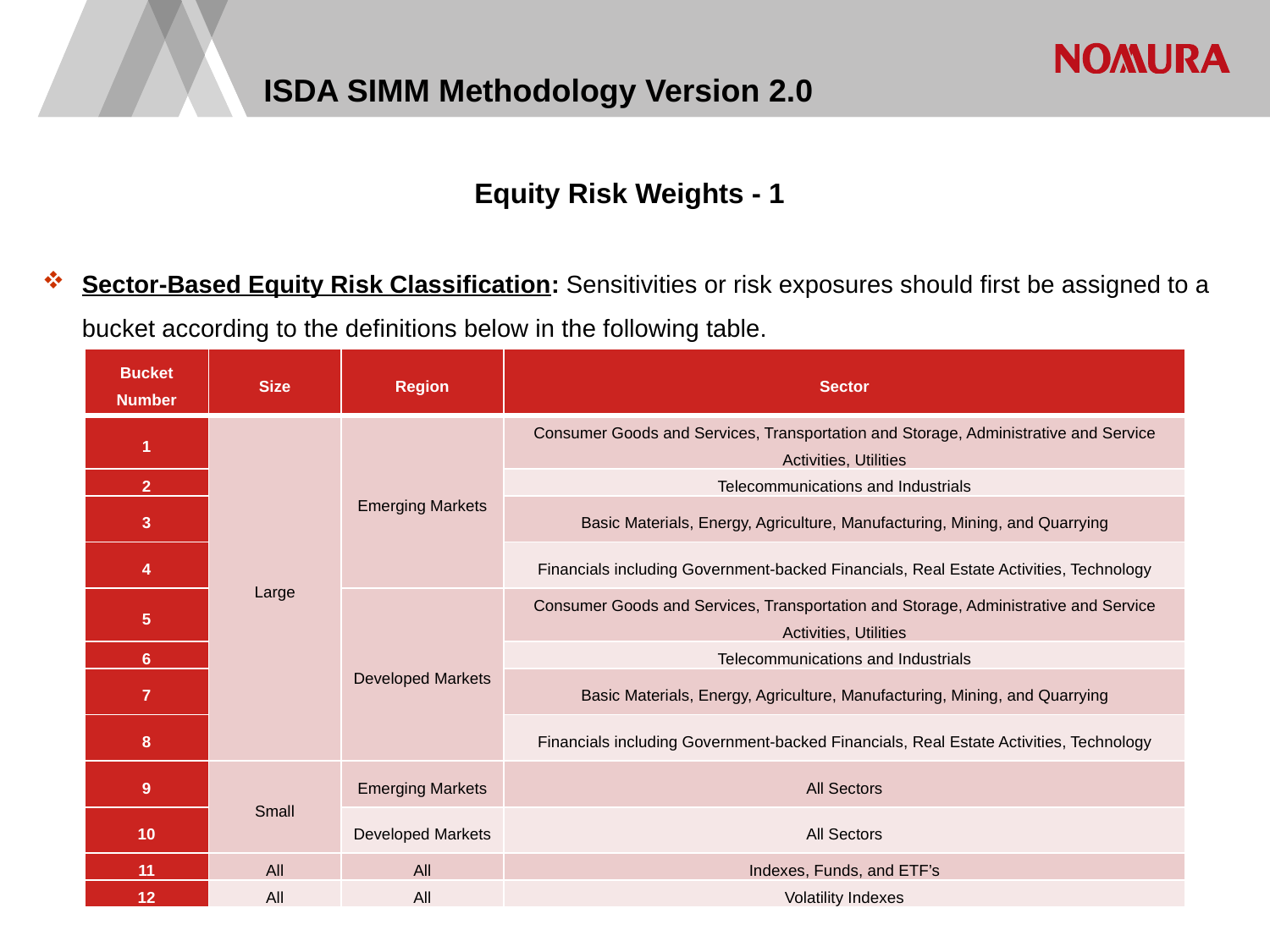

# ISDA SIMM Methodology Version 2.0
Equity Risk Weights - 1

Sector-Based Equity Risk Classification: Sensitivities or risk exposures should first be assigned to a bucket according to the definitions below in the following table.
| Bucket Number | Size | Region | Sector |
| --- | --- | --- | --- |
| 1 | Large | Emerging Markets | Consumer Goods and Services, Transportation and Storage, Administrative and Service Activities, Utilities |
| 2 |  |  | Telecommunications and Industrials |
| 3 |  |  | Basic Materials, Energy, Agriculture, Manufacturing, Mining, and Quarrying |
| 4 |  |  | Financials including Government-backed Financials, Real Estate Activities, Technology |
| 5 |  | Developed Markets | Consumer Goods and Services, Transportation and Storage, Administrative and Service Activities, Utilities |
| 6 |  |  | Telecommunications and Industrials |
| 7 |  |  | Basic Materials, Energy, Agriculture, Manufacturing, Mining, and Quarrying |
| 8 |  |  | Financials including Government-backed Financials, Real Estate Activities, Technology |
| 9 | Small | Emerging Markets | All Sectors |
| 10 |  | Developed Markets | All Sectors |
| 11 | All | All | Indexes, Funds, and ETF’s |
| 12 | All | All | Volatility Indexes |